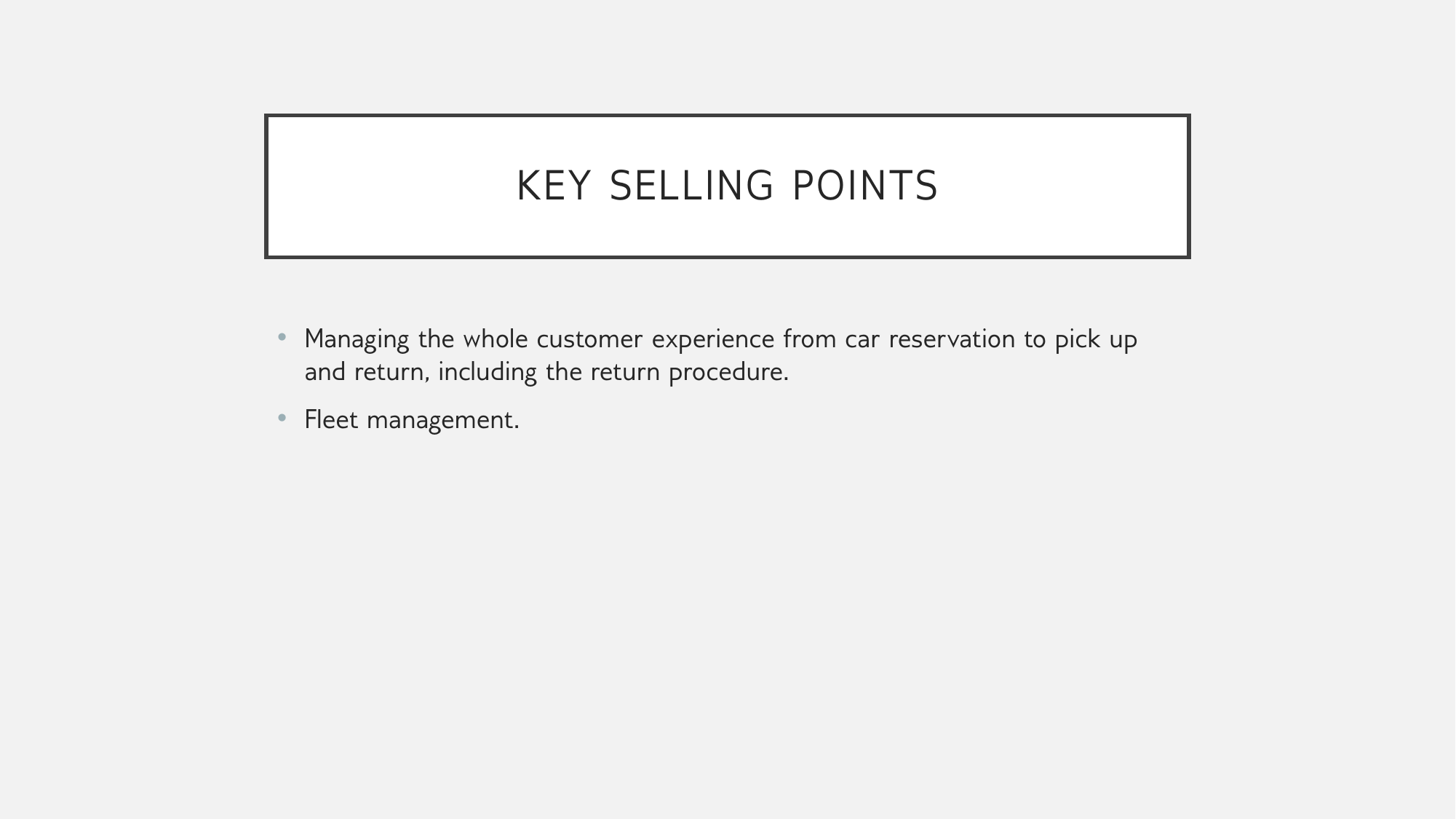

# Key Selling Points
Managing the whole customer experience from car reservation to pick up and return, including the return procedure.
Fleet management.